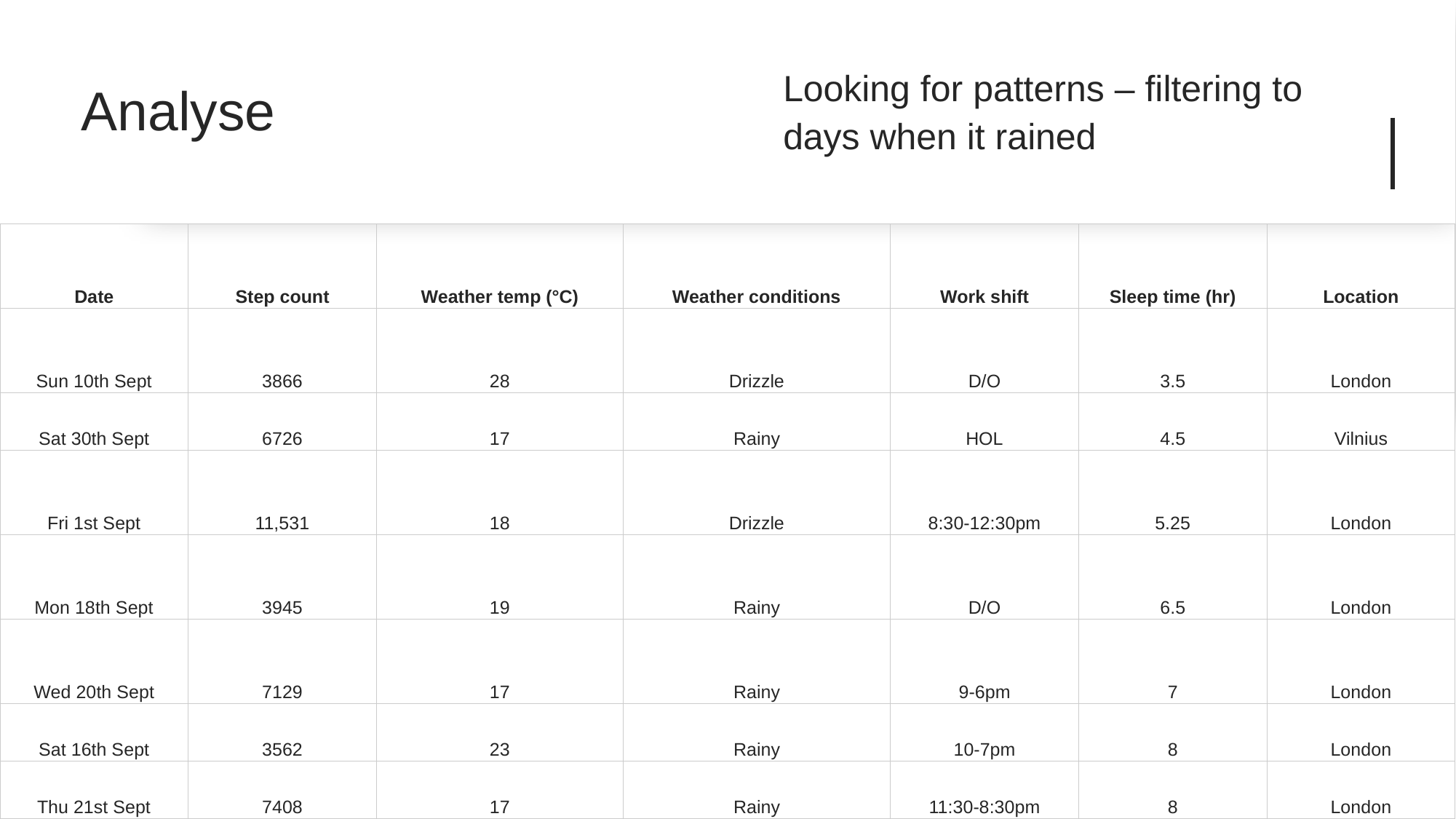

Looking for patterns – filtering to days when it rained
# Analyse
| Date | Step count | Weather temp (°C) | Weather conditions | Work shift | Sleep time (hr) | Location |
| --- | --- | --- | --- | --- | --- | --- |
| Sun 10th Sept | 3866 | 28 | Drizzle | D/O | 3.5 | London |
| Sat 30th Sept | 6726 | 17 | Rainy | HOL | 4.5 | Vilnius |
| Fri 1st Sept | 11,531 | 18 | Drizzle | 8:30-12:30pm | 5.25 | London |
| Mon 18th Sept | 3945 | 19 | Rainy | D/O | 6.5 | London |
| Wed 20th Sept | 7129 | 17 | Rainy | 9-6pm | 7 | London |
| Sat 16th Sept | 3562 | 23 | Rainy | 10-7pm | 8 | London |
| Thu 21st Sept | 7408 | 17 | Rainy | 11:30-8:30pm | 8 | London |